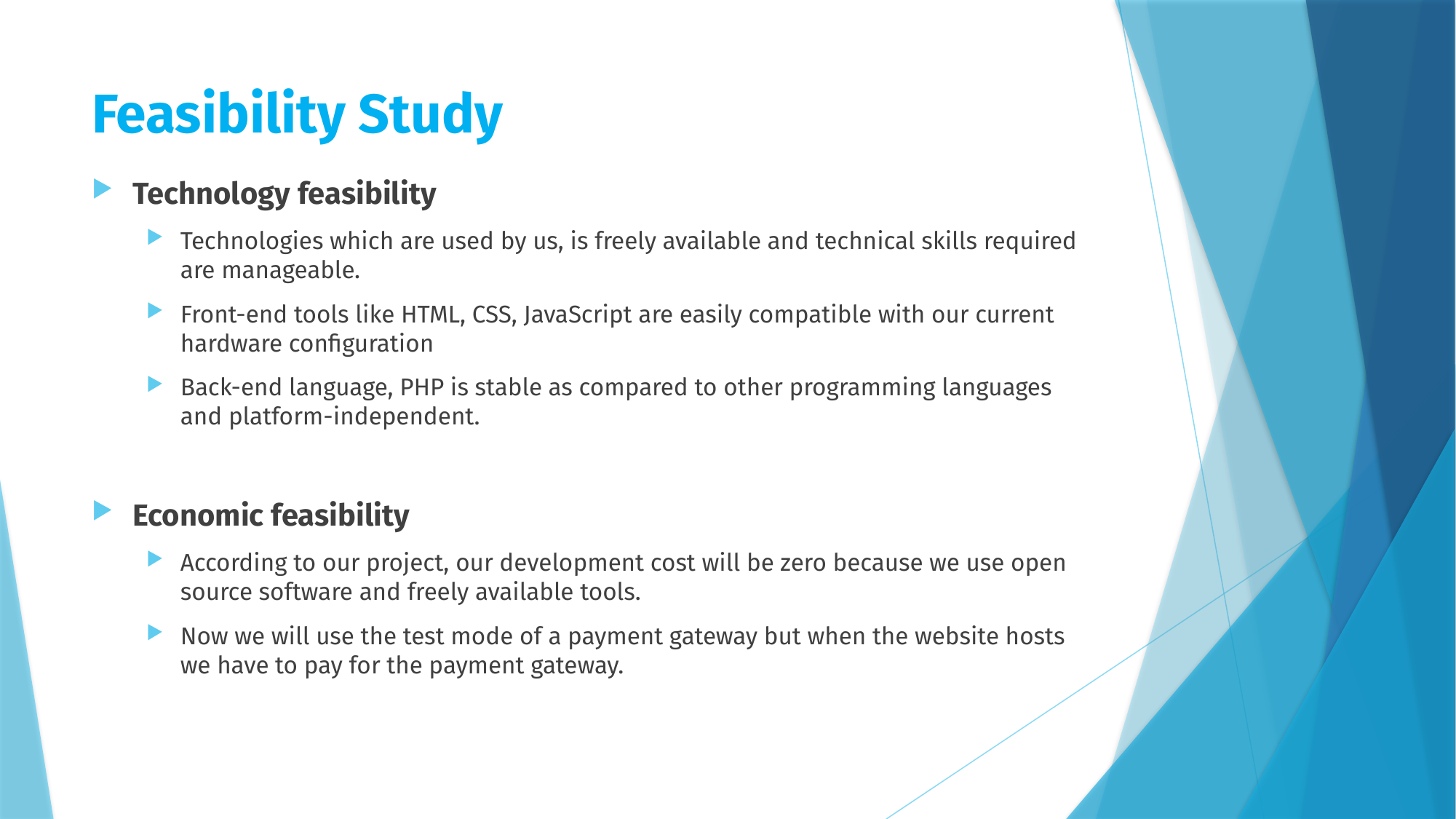

# Feasibility Study
Technology feasibility
Technologies which are used by us, is freely available and technical skills required are manageable.
Front-end tools like HTML, CSS, JavaScript are easily compatible with our current hardware configuration
Back-end language, PHP is stable as compared to other programming languages and platform-independent.

Economic feasibility
According to our project, our development cost will be zero because we use open source software and freely available tools.
Now we will use the test mode of a payment gateway but when the website hosts we have to pay for the payment gateway.